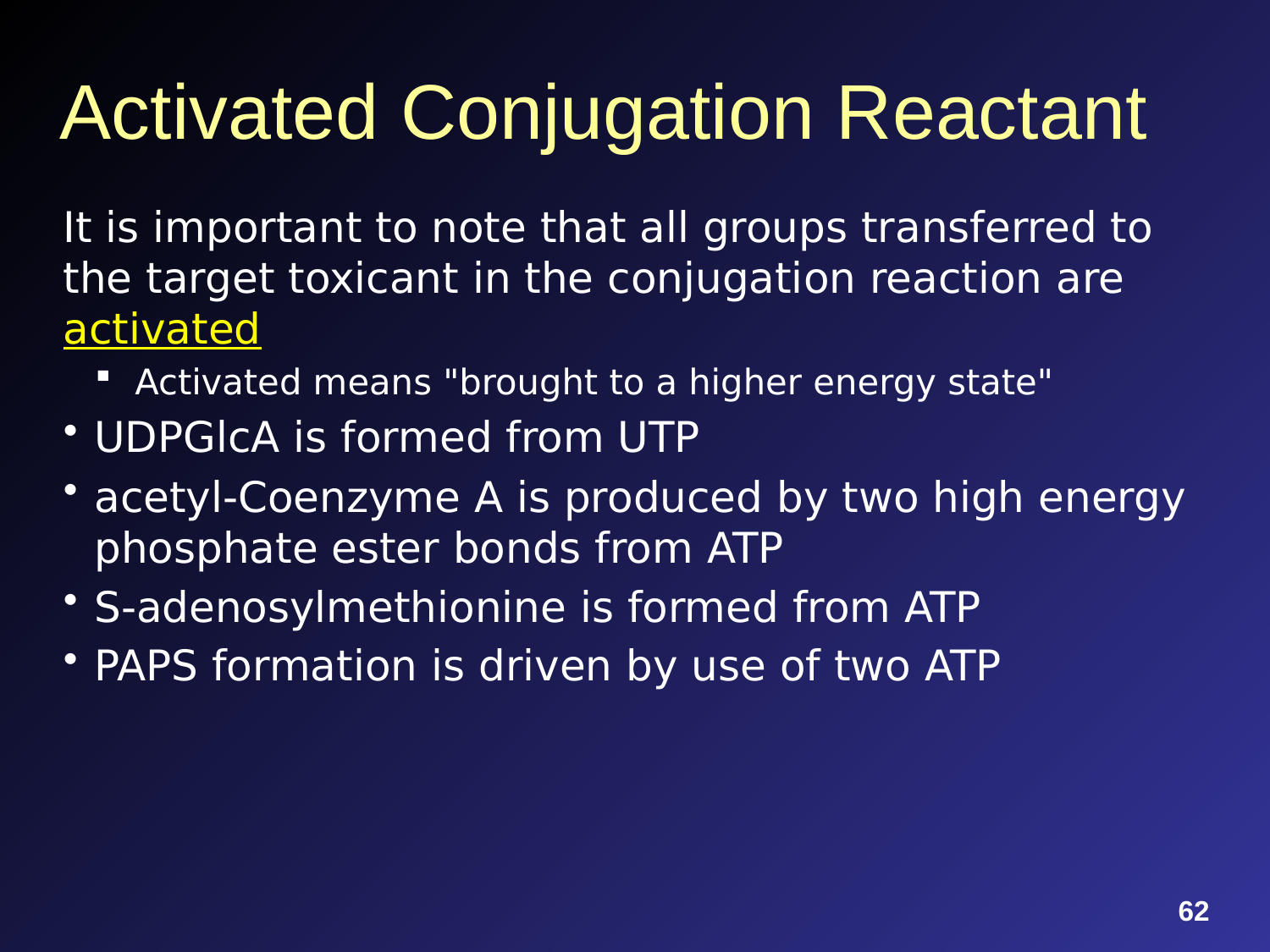

# Activated Conjugation Reactant
It is important to note that all groups transferred to the target toxicant in the conjugation reaction are activated
Activated means "brought to a higher energy state"
UDPGlcA is formed from UTP
acetyl-Coenzyme A is produced by two high energy phosphate ester bonds from ATP
S-adenosylmethionine is formed from ATP
PAPS formation is driven by use of two ATP

62